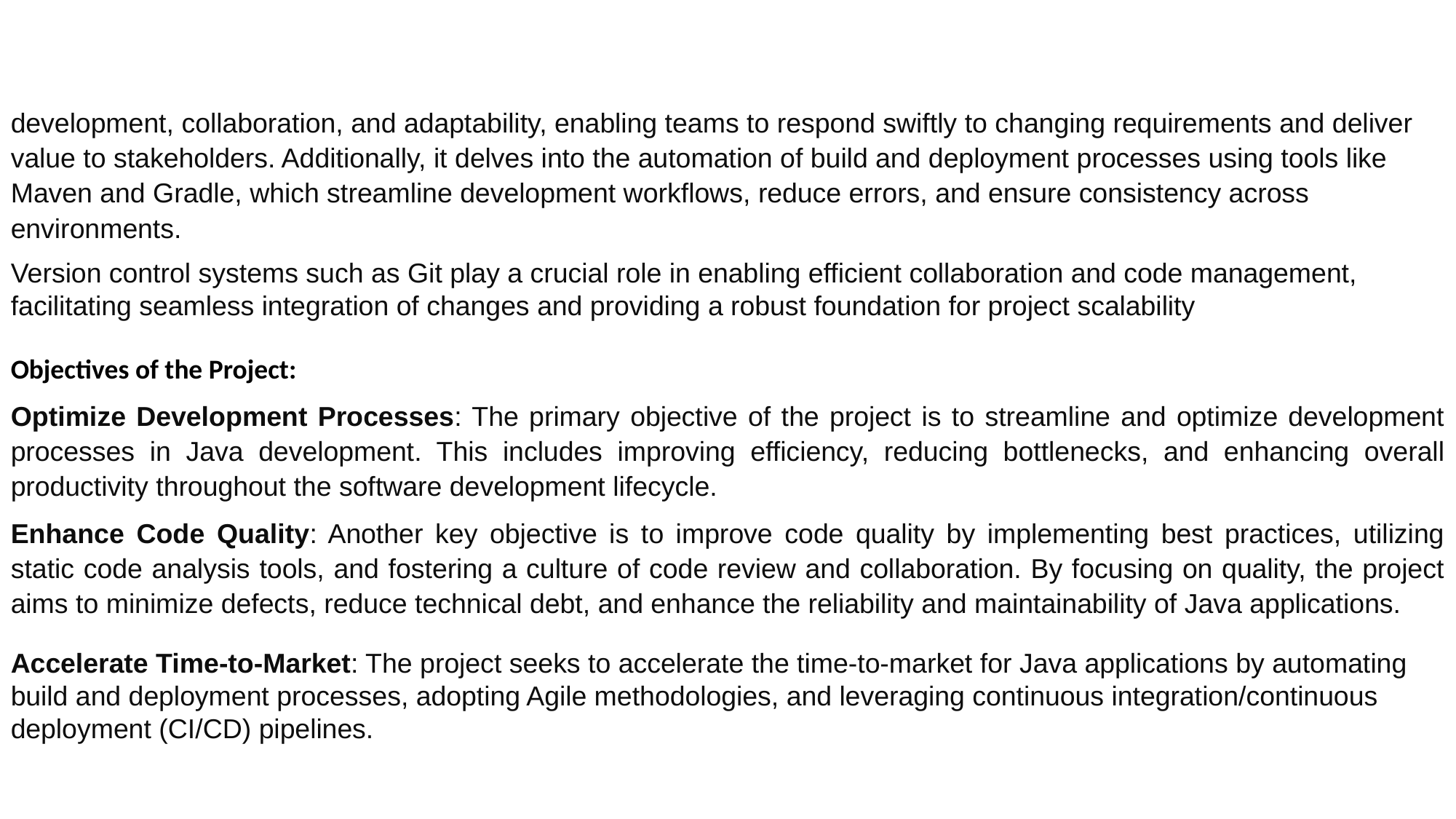

development, collaboration, and adaptability, enabling teams to respond swiftly to changing requirements and deliver value to stakeholders. Additionally, it delves into the automation of build and deployment processes using tools like Maven and Gradle, which streamline development workflows, reduce errors, and ensure consistency across environments.
Version control systems such as Git play a crucial role in enabling efficient collaboration and code management, facilitating seamless integration of changes and providing a robust foundation for project scalability
Objectives of the Project:
Optimize Development Processes: The primary objective of the project is to streamline and optimize development processes in Java development. This includes improving efficiency, reducing bottlenecks, and enhancing overall productivity throughout the software development lifecycle.
Enhance Code Quality: Another key objective is to improve code quality by implementing best practices, utilizing static code analysis tools, and fostering a culture of code review and collaboration. By focusing on quality, the project aims to minimize defects, reduce technical debt, and enhance the reliability and maintainability of Java applications.
Accelerate Time-to-Market: The project seeks to accelerate the time-to-market for Java applications by automating build and deployment processes, adopting Agile methodologies, and leveraging continuous integration/continuous deployment (CI/CD) pipelines.